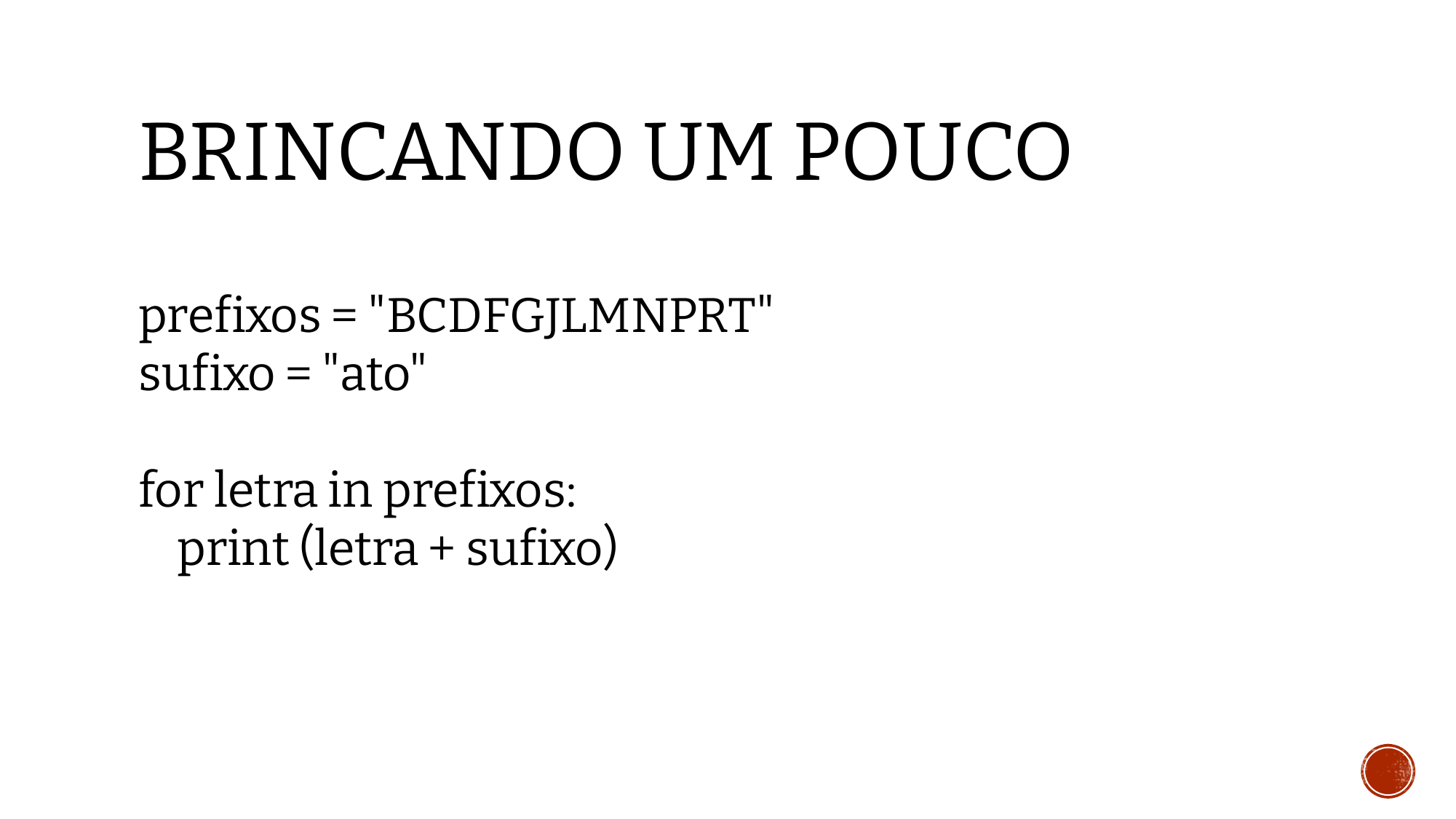

# BRINCANDO UM POUCO
prefixos = "BCDFGJLMNPRT"
sufixo = "ato"

for letra in prefixos:
    print (letra + sufixo)